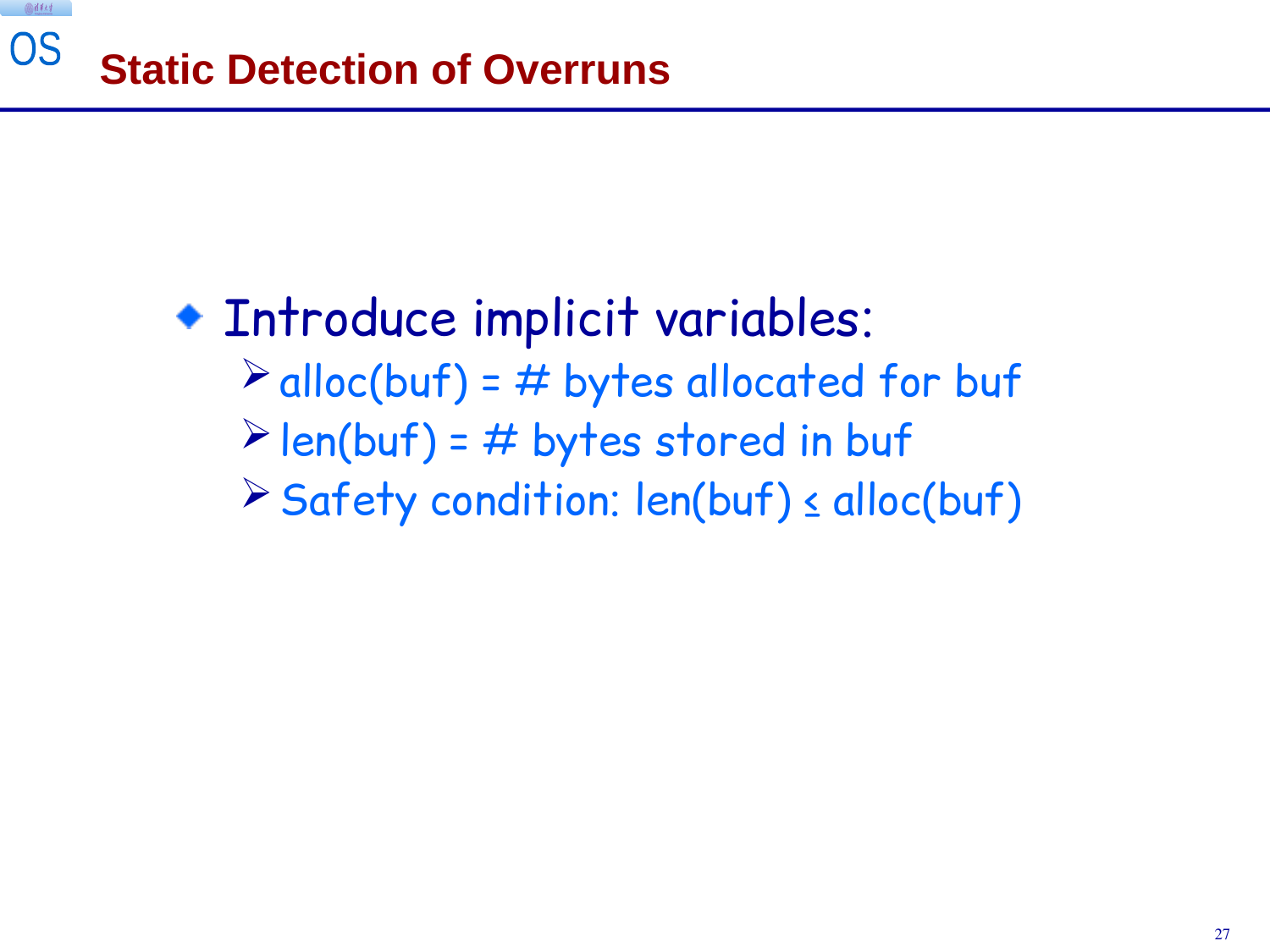

# Static Detection of Overruns
Introduce implicit variables:
alloc(buf) = # bytes allocated for buf
len(buf) = # bytes stored in buf
Safety condition: len(buf) ≤ alloc(buf)